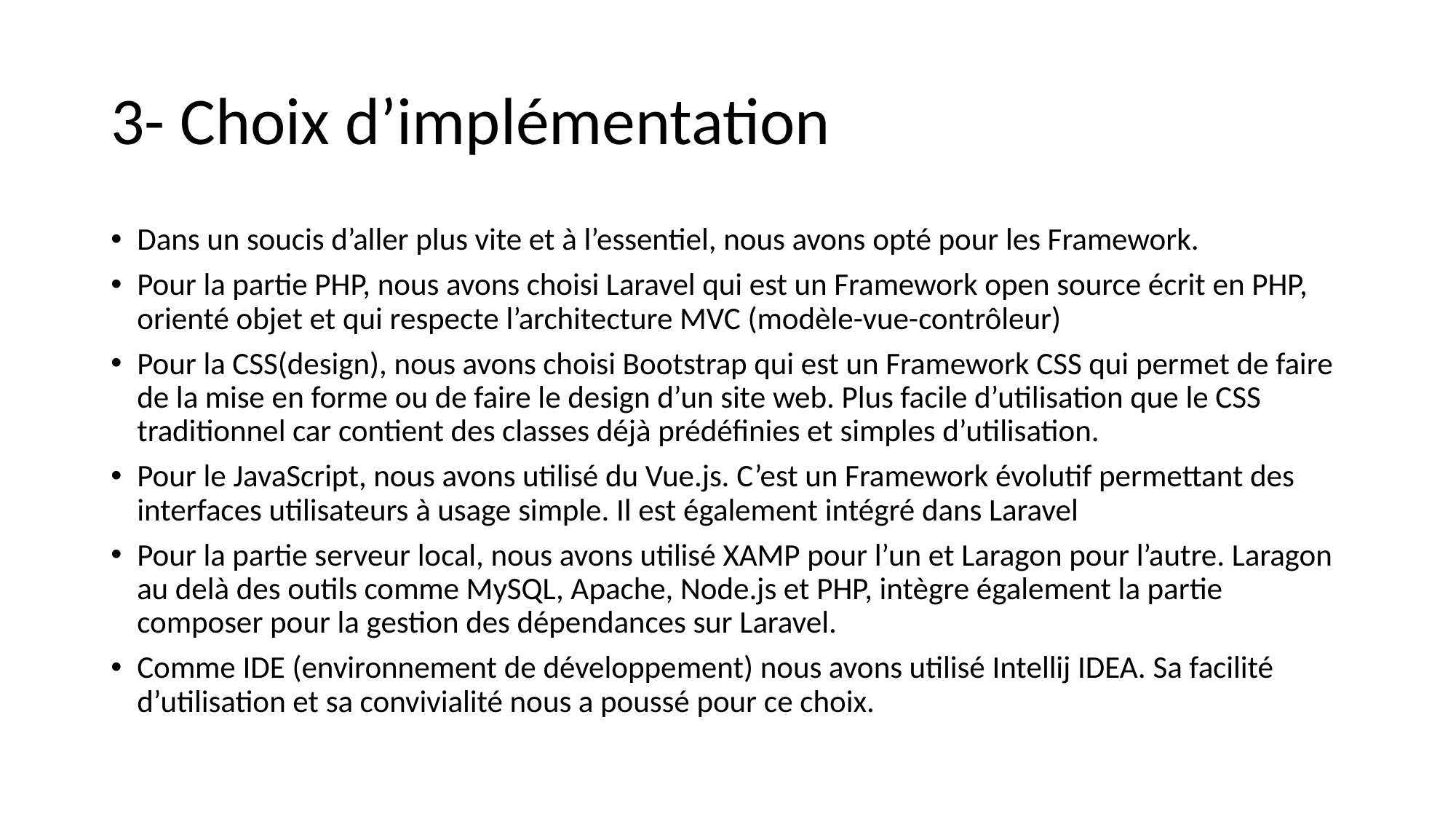

# 3- Choix d’implémentation
Dans un soucis d’aller plus vite et à l’essentiel, nous avons opté pour les Framework.
Pour la partie PHP, nous avons choisi Laravel qui est un Framework open source écrit en PHP, orienté objet et qui respecte l’architecture MVC (modèle-vue-contrôleur)
Pour la CSS(design), nous avons choisi Bootstrap qui est un Framework CSS qui permet de faire de la mise en forme ou de faire le design d’un site web. Plus facile d’utilisation que le CSS traditionnel car contient des classes déjà prédéfinies et simples d’utilisation.
Pour le JavaScript, nous avons utilisé du Vue.js. C’est un Framework évolutif permettant des interfaces utilisateurs à usage simple. Il est également intégré dans Laravel
Pour la partie serveur local, nous avons utilisé XAMP pour l’un et Laragon pour l’autre. Laragon au delà des outils comme MySQL, Apache, Node.js et PHP, intègre également la partie composer pour la gestion des dépendances sur Laravel.
Comme IDE (environnement de développement) nous avons utilisé Intellij IDEA. Sa facilité d’utilisation et sa convivialité nous a poussé pour ce choix.